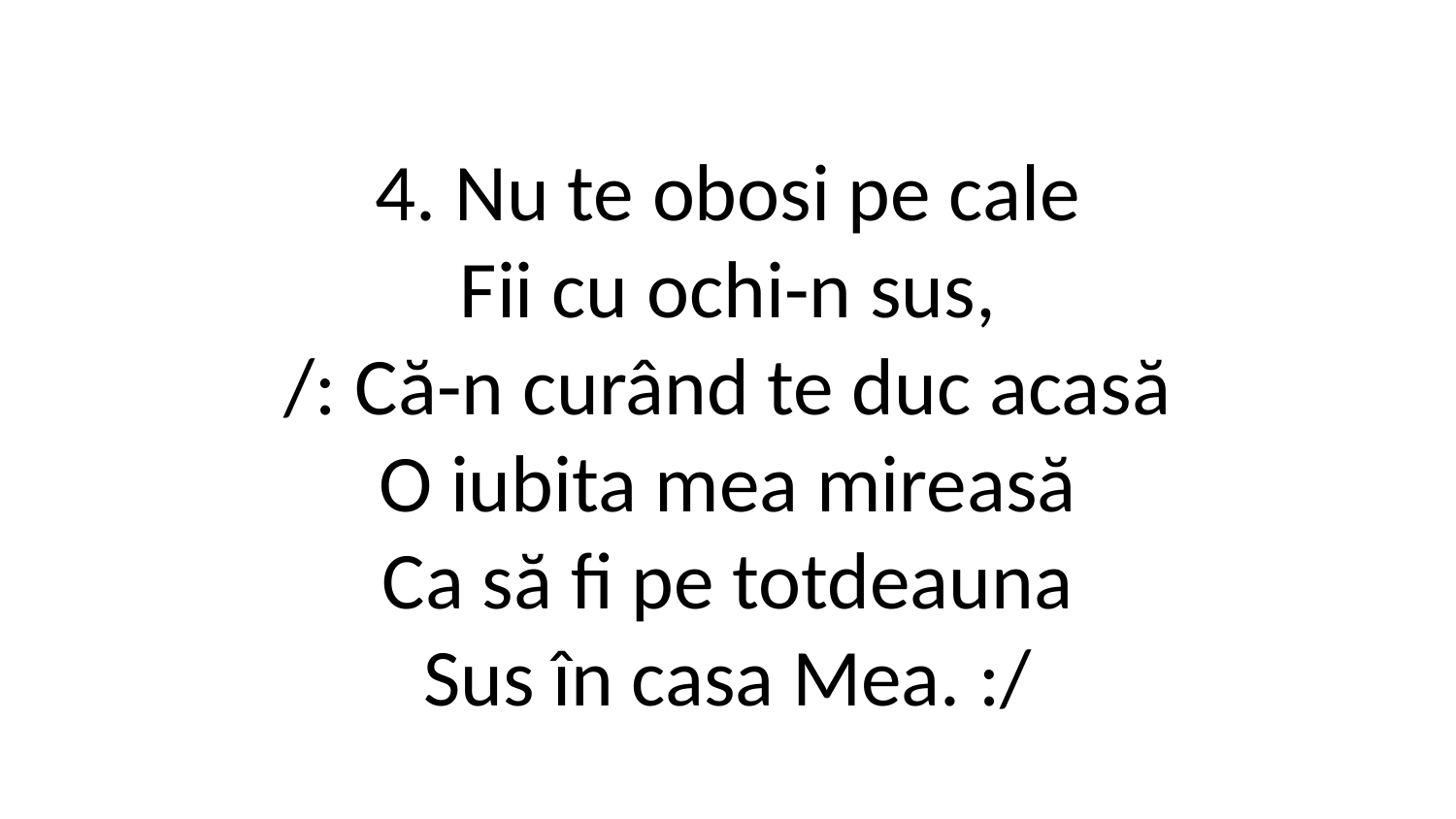

4. Nu te obosi pe cale
Fii cu ochi-n sus,
/: Că-n curând te duc acasă
O iubita mea mireasă
Ca să fi pe totdeauna
Sus în casa Mea. :/